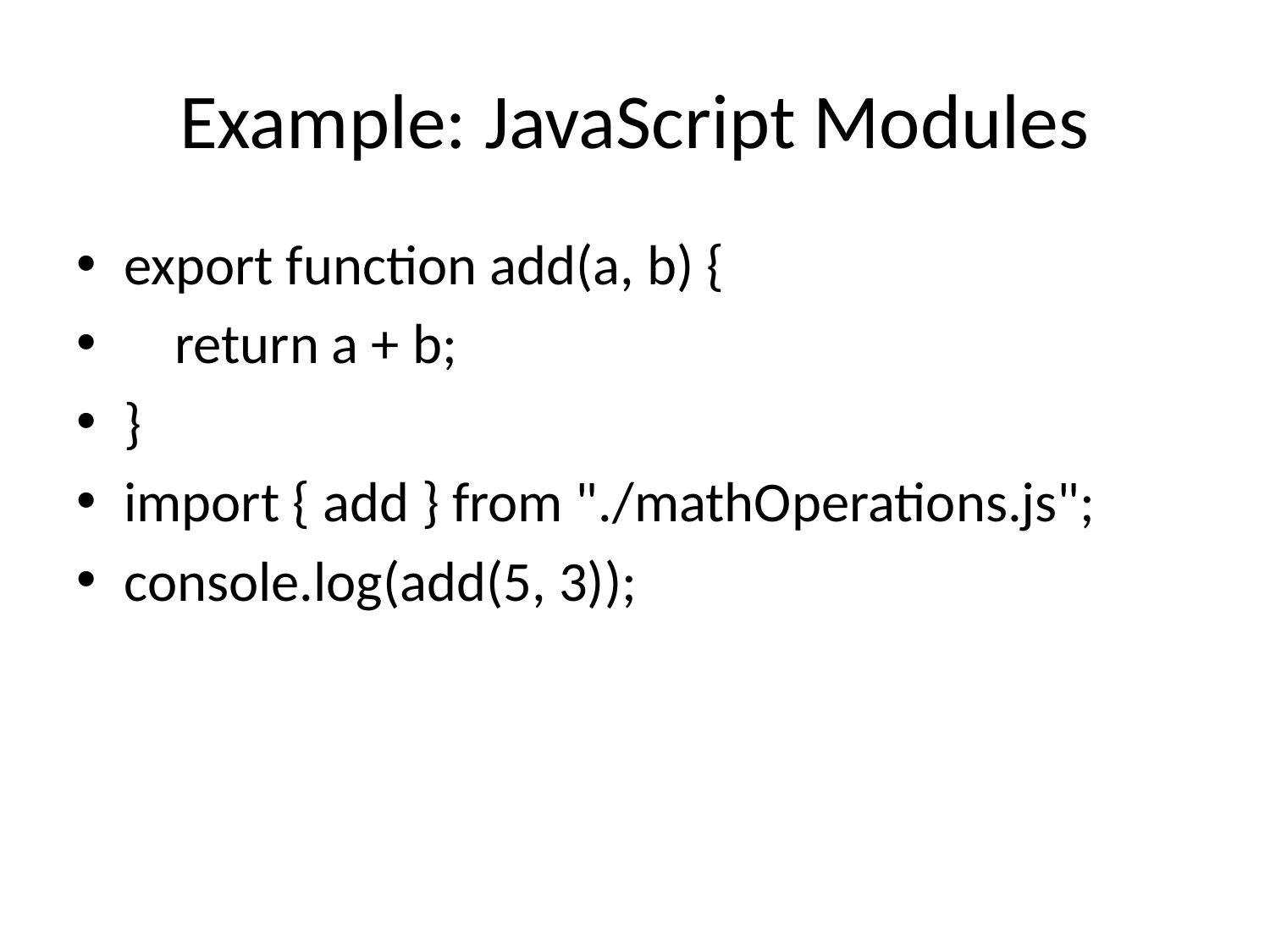

# Example: JavaScript Modules
export function add(a, b) {
    return a + b;
}
import { add } from "./mathOperations.js";
console.log(add(5, 3));